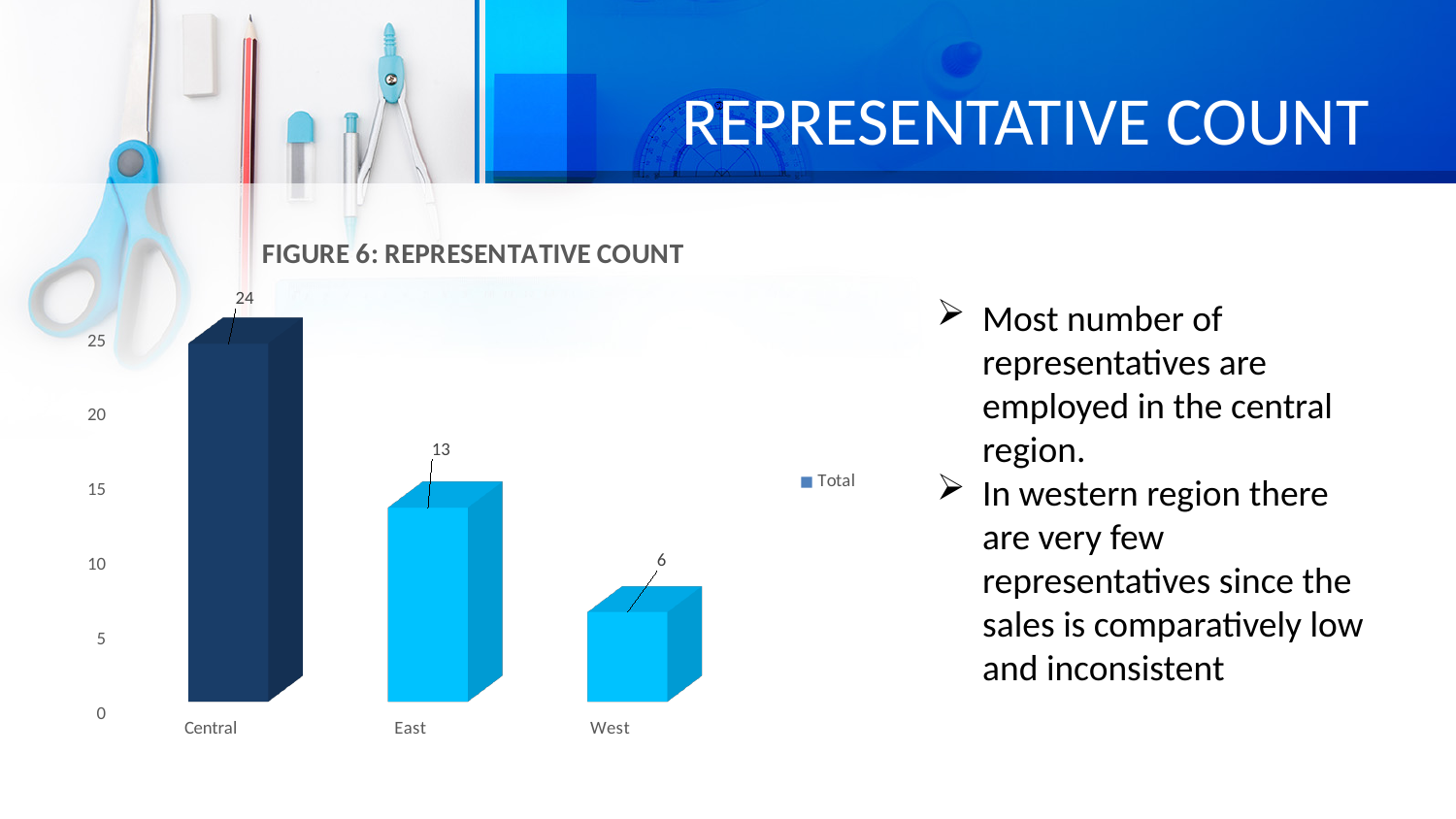

# REPRESENTATIVE COUNT

[unsupported chart]

Most number of representatives are employed in the central region.
In western region there are very few representatives since the sales is comparatively low and inconsistent